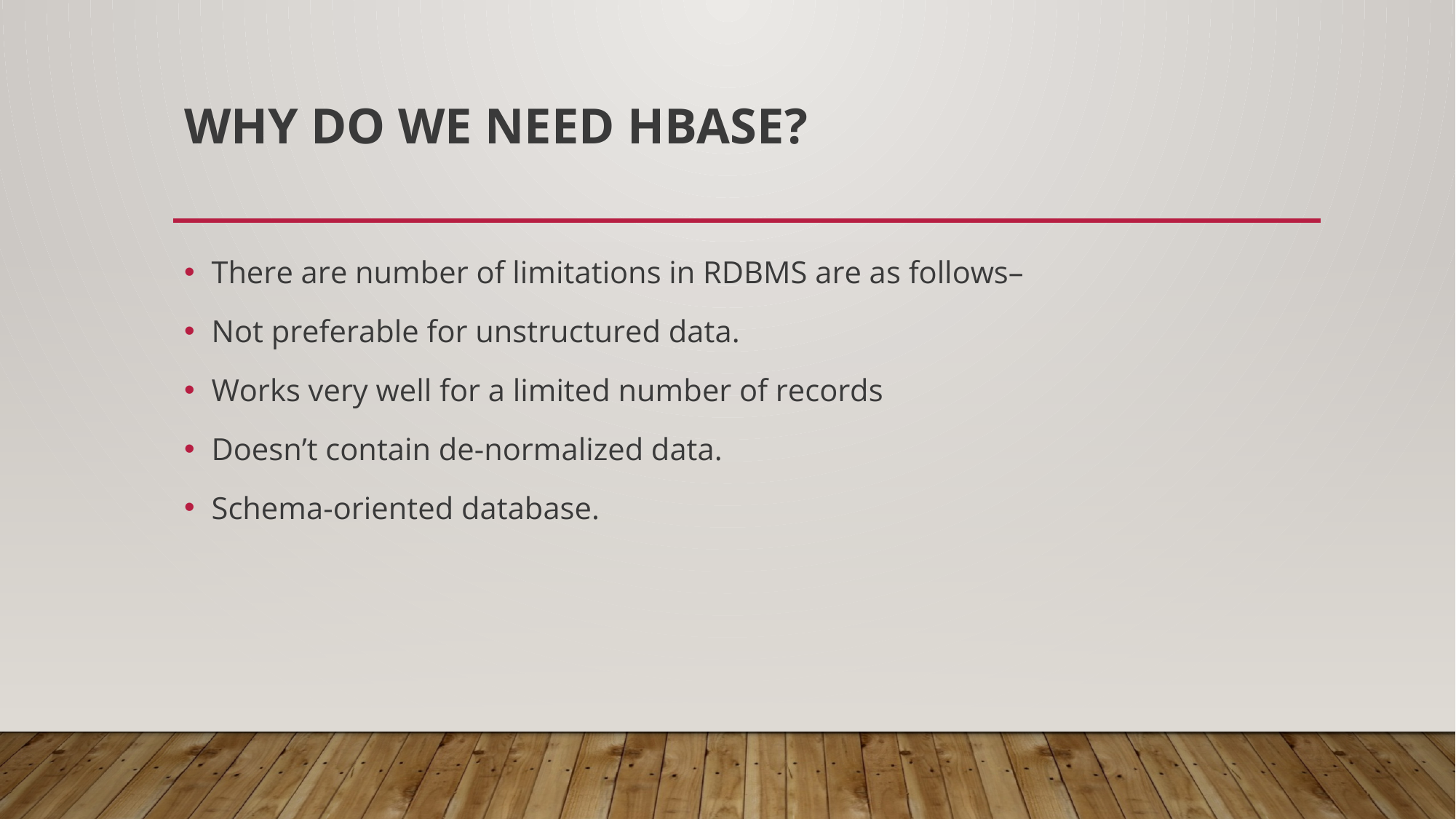

# Why do we need HBase?
There are number of limitations in RDBMS are as follows–
Not preferable for unstructured data.
Works very well for a limited number of records
Doesn’t contain de-normalized data.
Schema-oriented database.